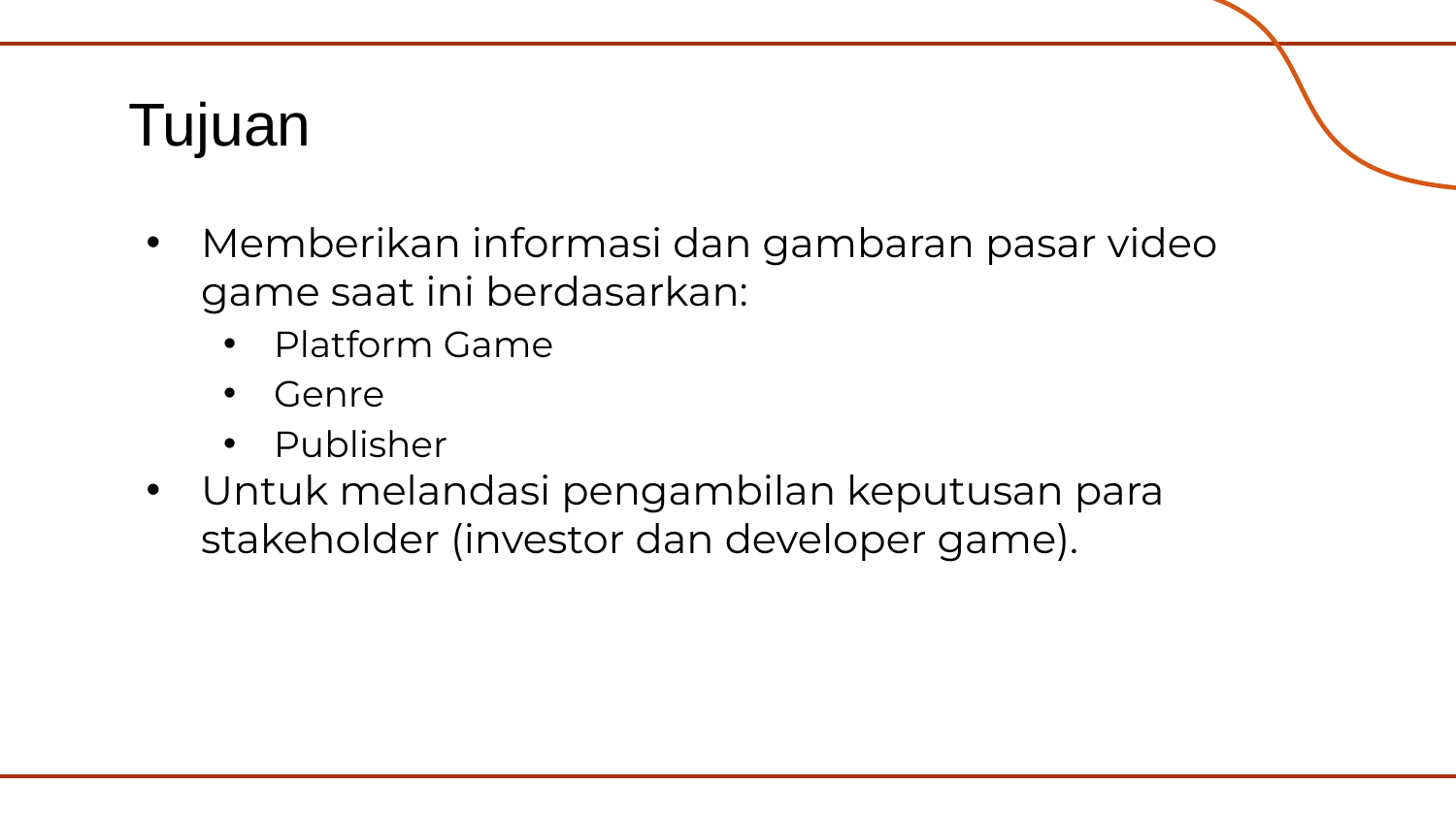

# Tujuan
Memberikan informasi dan gambaran pasar video game saat ini berdasarkan:
Platform Game
Genre
Publisher
Untuk melandasi pengambilan keputusan para stakeholder (investor dan developer game).